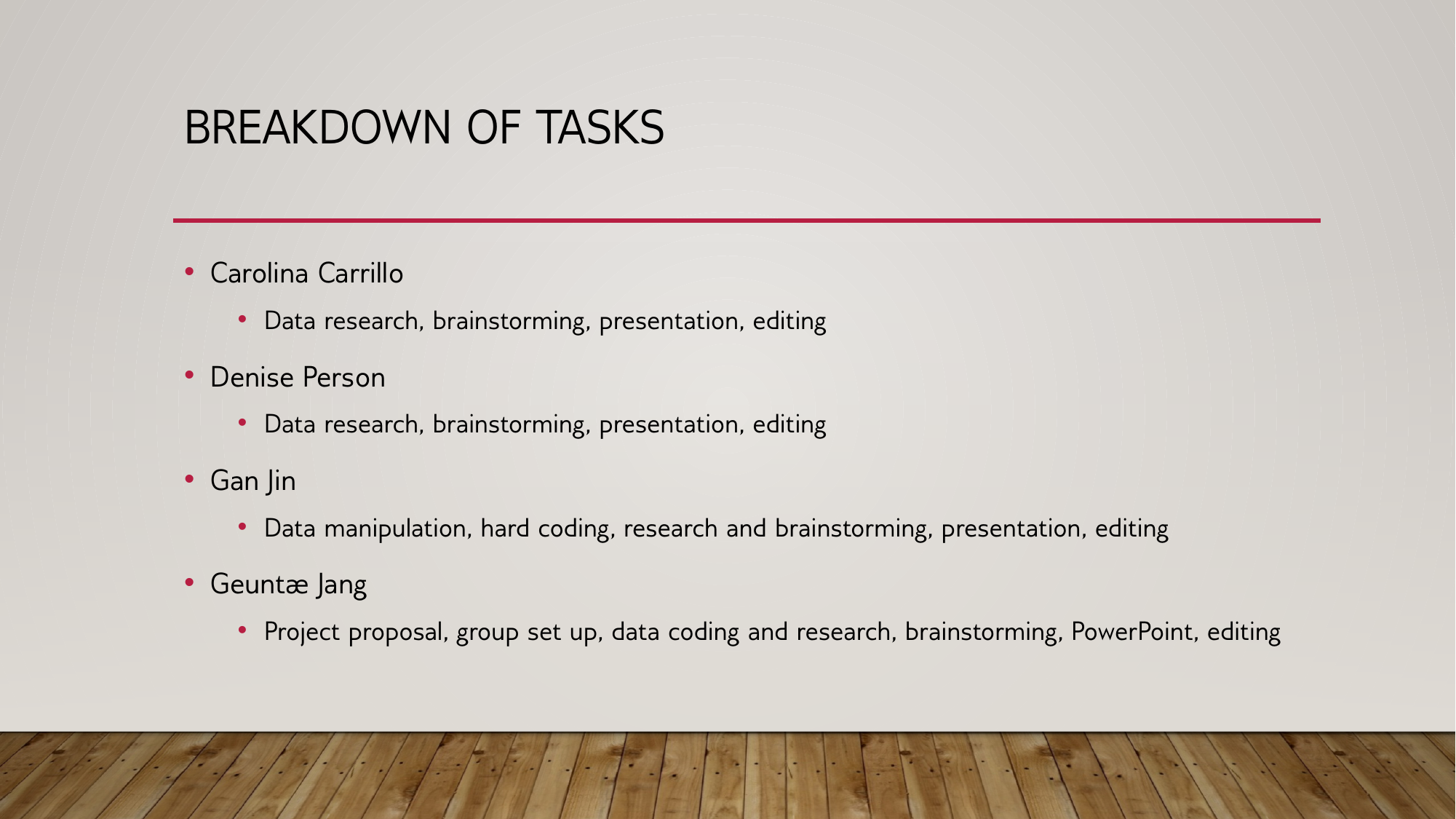

# Breakdown of tasks
Carolina Carrillo
Data research, brainstorming, presentation, editing
Denise Person
Data research, brainstorming, presentation, editing
Gan Jin
Data manipulation, hard coding, research and brainstorming, presentation, editing
Geuntae Jang
Project proposal, group set up, data coding and research, brainstorming, PowerPoint, editing